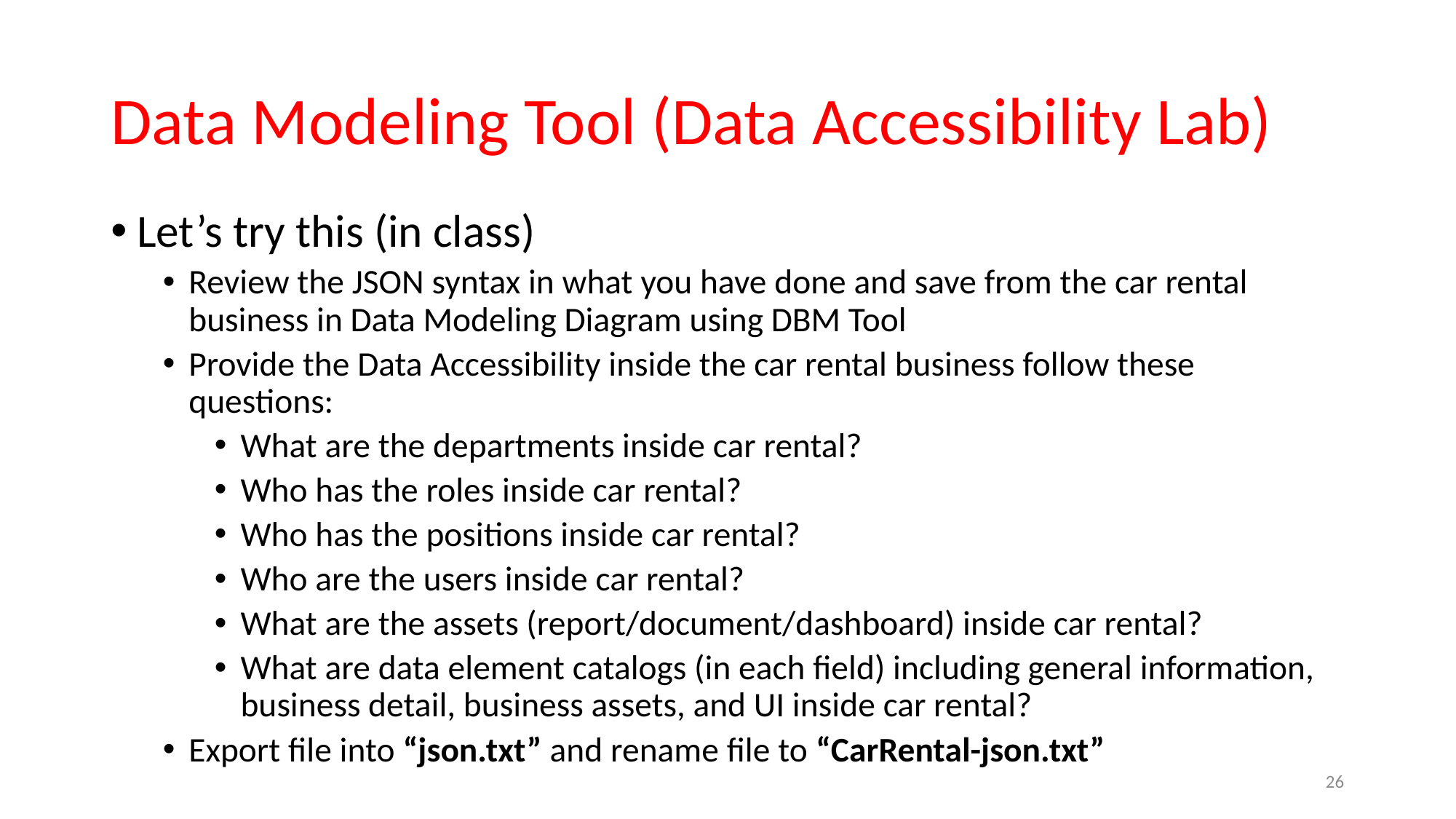

# Data Modeling Tool (Data Accessibility Lab)
Let’s try this (in class)
Review the JSON syntax in what you have done and save from the car rental business in Data Modeling Diagram using DBM Tool
Provide the Data Accessibility inside the car rental business follow these questions:
What are the departments inside car rental?
Who has the roles inside car rental?
Who has the positions inside car rental?
Who are the users inside car rental?
What are the assets (report/document/dashboard) inside car rental?
What are data element catalogs (in each field) including general information, business detail, business assets, and UI inside car rental?
Export file into “json.txt” and rename file to “CarRental-json.txt”
26